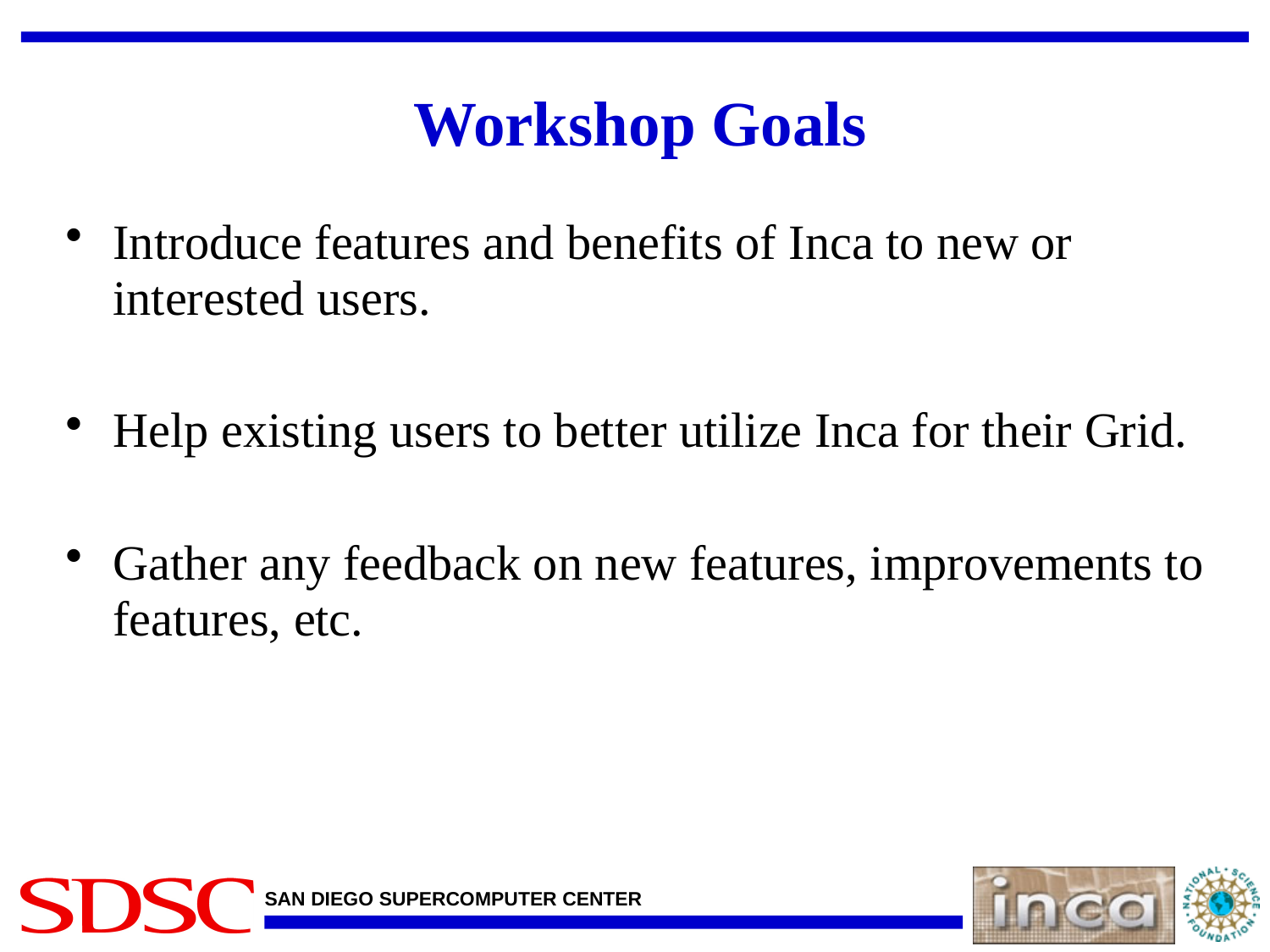

# Workshop Goals
Introduce features and benefits of Inca to new or interested users.

Help existing users to better utilize Inca for their Grid.

Gather any feedback on new features, improvements to features, etc.